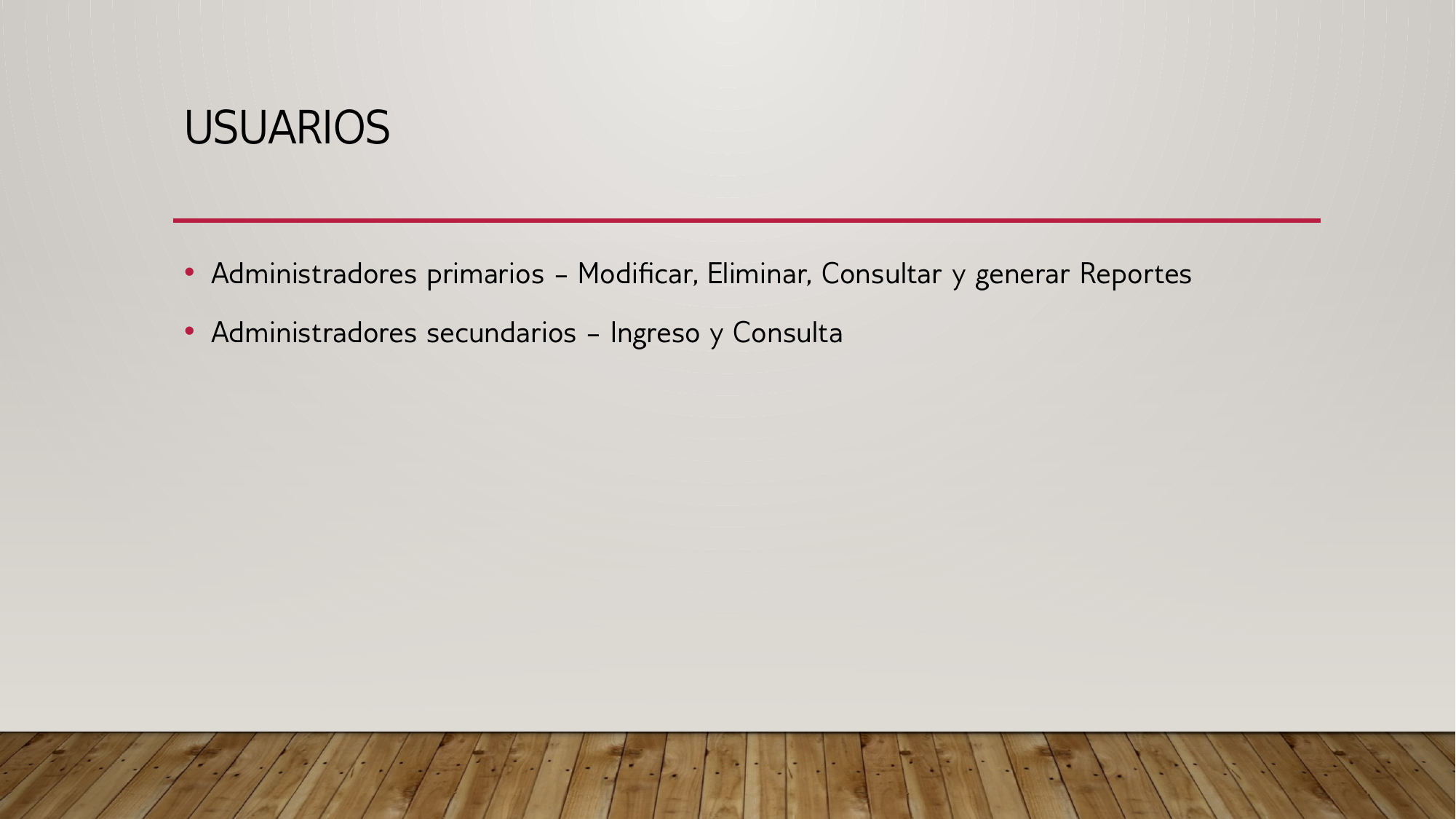

# Usuarios
Administradores primarios – Modificar, Eliminar, Consultar y generar Reportes
Administradores secundarios – Ingreso y Consulta